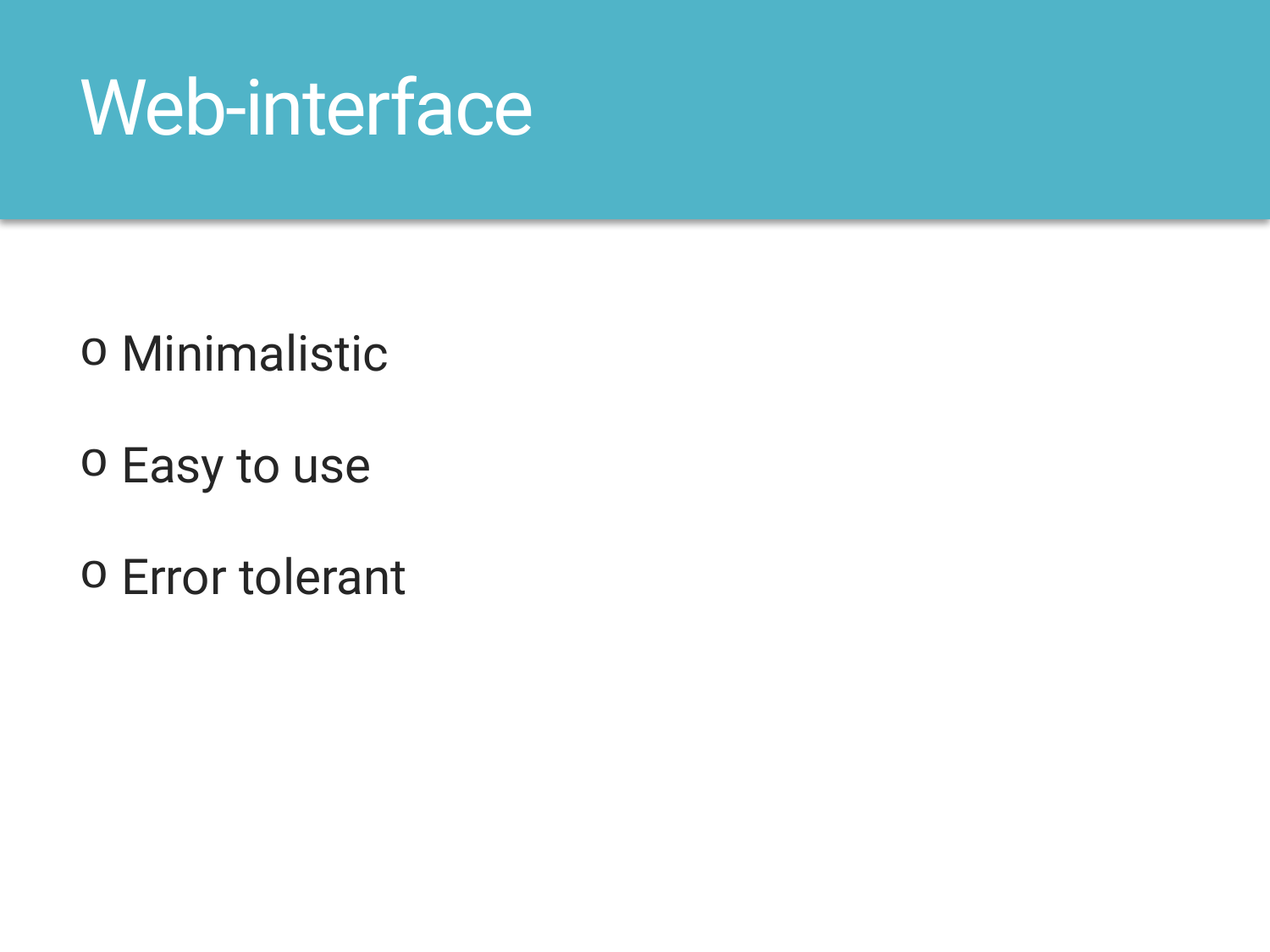

# Web-interface
 Minimalistic
 Easy to use
 Error tolerant